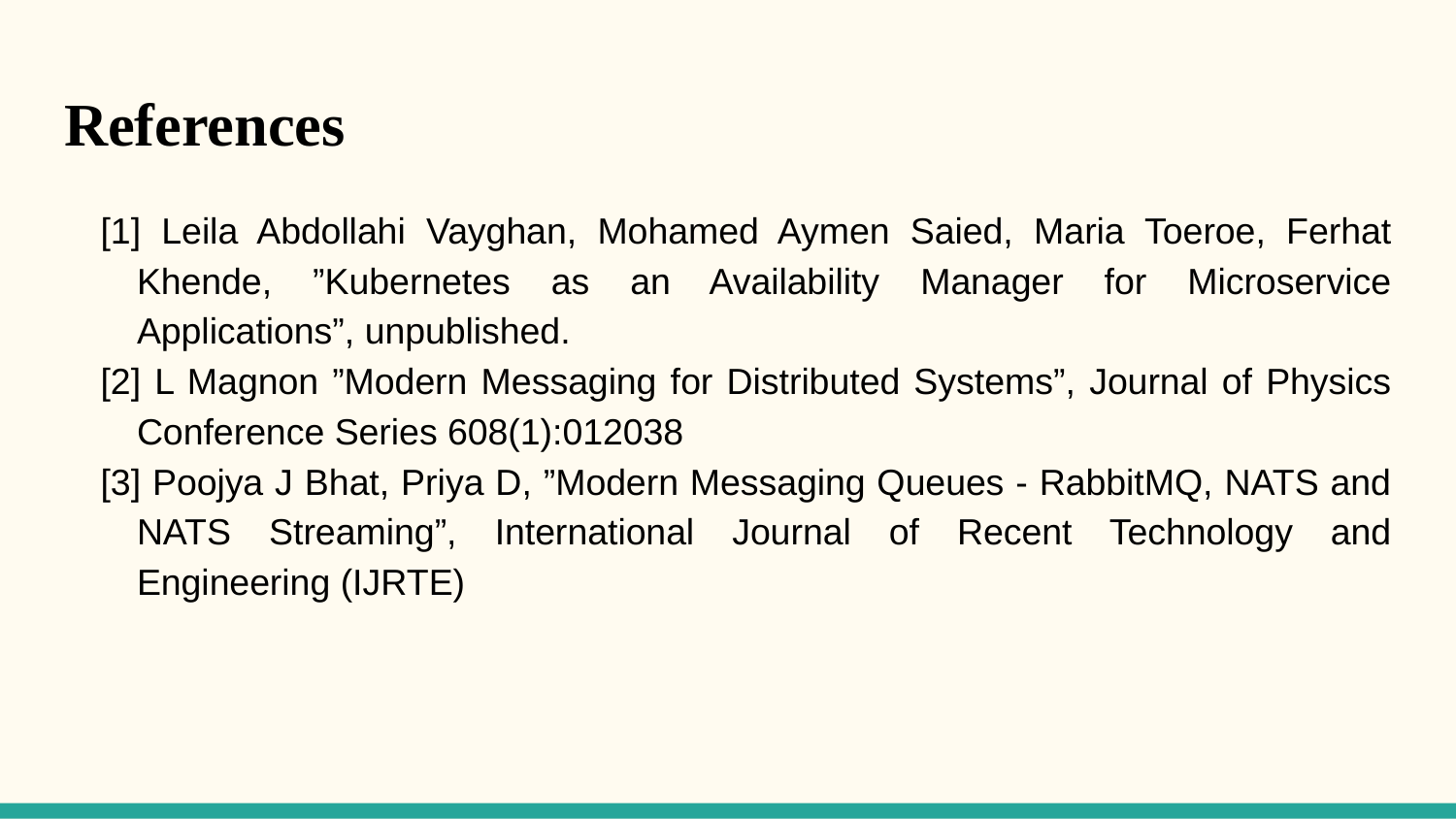

# References
[1] Leila Abdollahi Vayghan, Mohamed Aymen Saied, Maria Toeroe, Ferhat Khende, ”Kubernetes as an Availability Manager for Microservice Applications”, unpublished.
[2] L Magnon ”Modern Messaging for Distributed Systems”, Journal of Physics Conference Series 608(1):012038
[3] Poojya J Bhat, Priya D, ”Modern Messaging Queues - RabbitMQ, NATS and NATS Streaming”, International Journal of Recent Technology and Engineering (IJRTE)